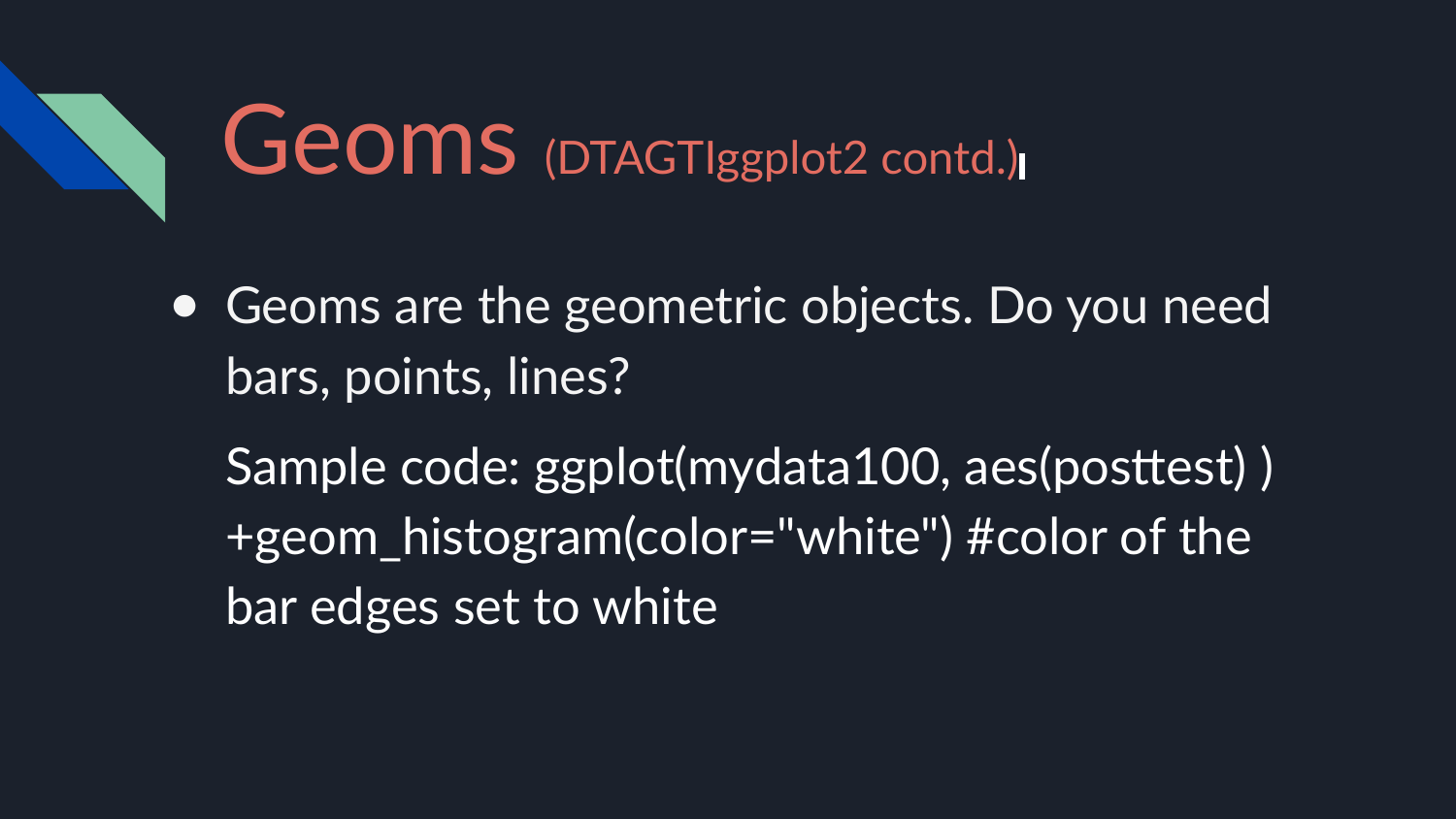

# Geoms (DTAGTIggplot2 contd.)
Geoms are the geometric objects. Do you need bars, points, lines?
Sample code: ggplot(mydata100, aes(posttest) ) +geom_histogram(color="white") #color of the bar edges set to white